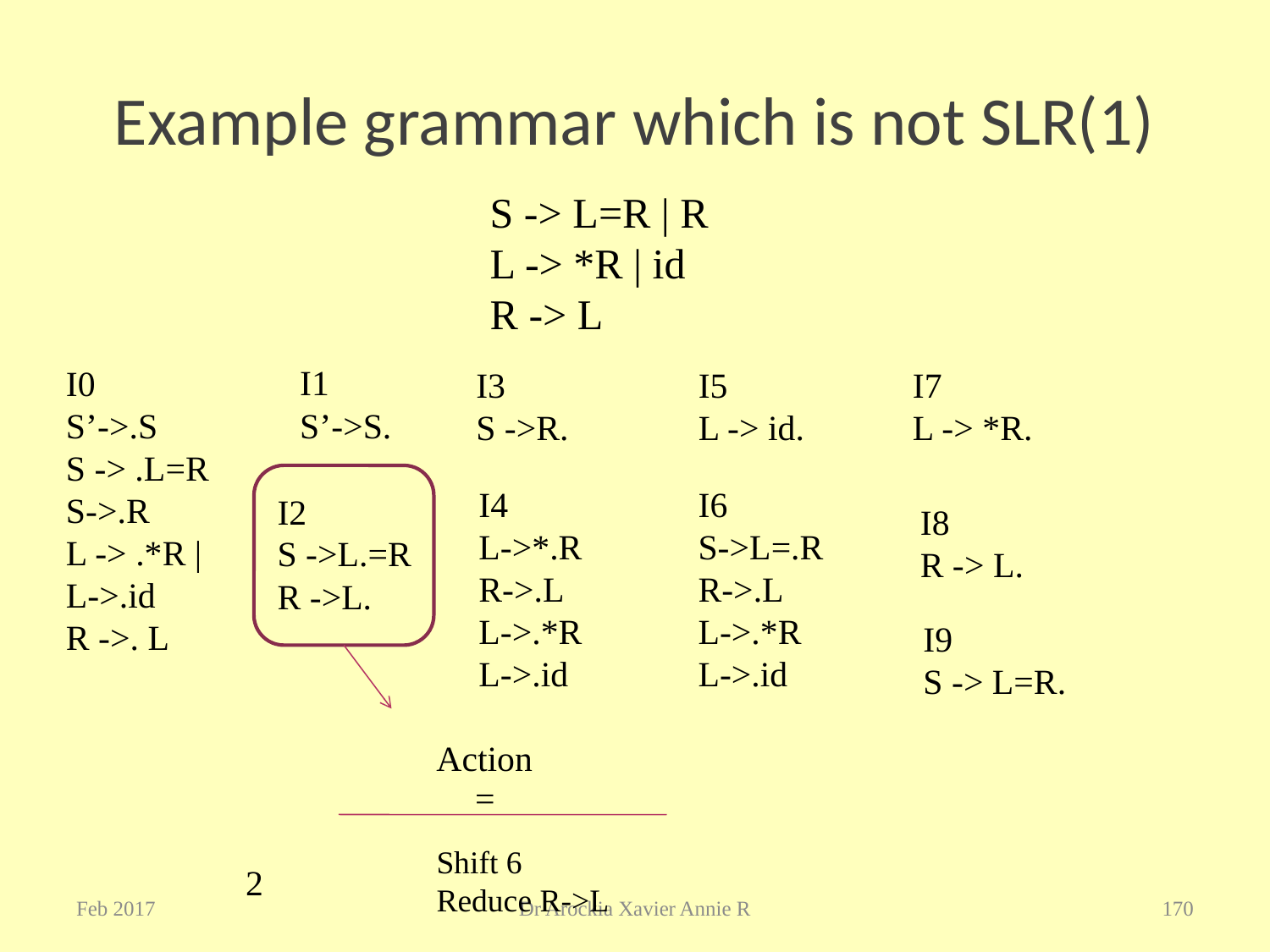

# Example grammar which is not SLR(1)
S -> L=R | R
L -> *R | id
R -> L
I0
S’->.S
S -> .L=R
S->.R
L -> .*R |
L->.id
R ->. L
I1
S’->S.
I3
S ->R.
I5
L -> id.
I7
L -> *R.

I4
L->*.R
R->.L
L->.*R
L->.id
I6
S->L=.R
R->.L
L->.*R
L->.id
I2
S ->L.=R
R ->L.
I8
R -> L.
I9
S -> L=R.
Action
=
Shift 6
Reduce R->L
2
Feb 2017
Dr Arockia Xavier Annie R
170